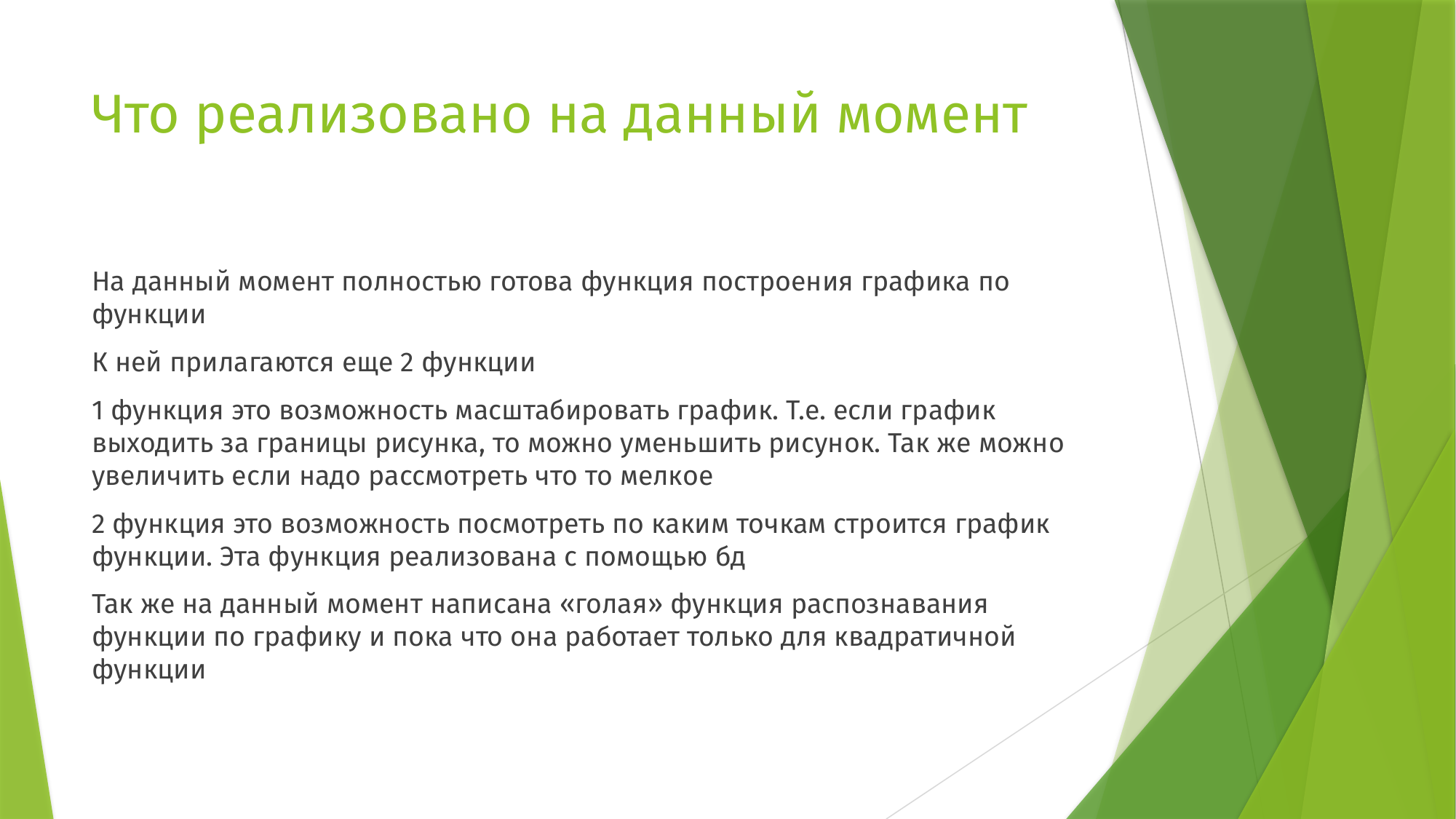

# Что реализовано на данный момент
На данный момент полностью готова функция построения графика по функции
К ней прилагаются еще 2 функции
1 функция это возможность масштабировать график. Т.е. если график выходить за границы рисунка, то можно уменьшить рисунок. Так же можно увеличить если надо рассмотреть что то мелкое
2 функция это возможность посмотреть по каким точкам строится график функции. Эта функция реализована с помощью бд
Так же на данный момент написана «голая» функция распознавания функции по графику и пока что она работает только для квадратичной функции